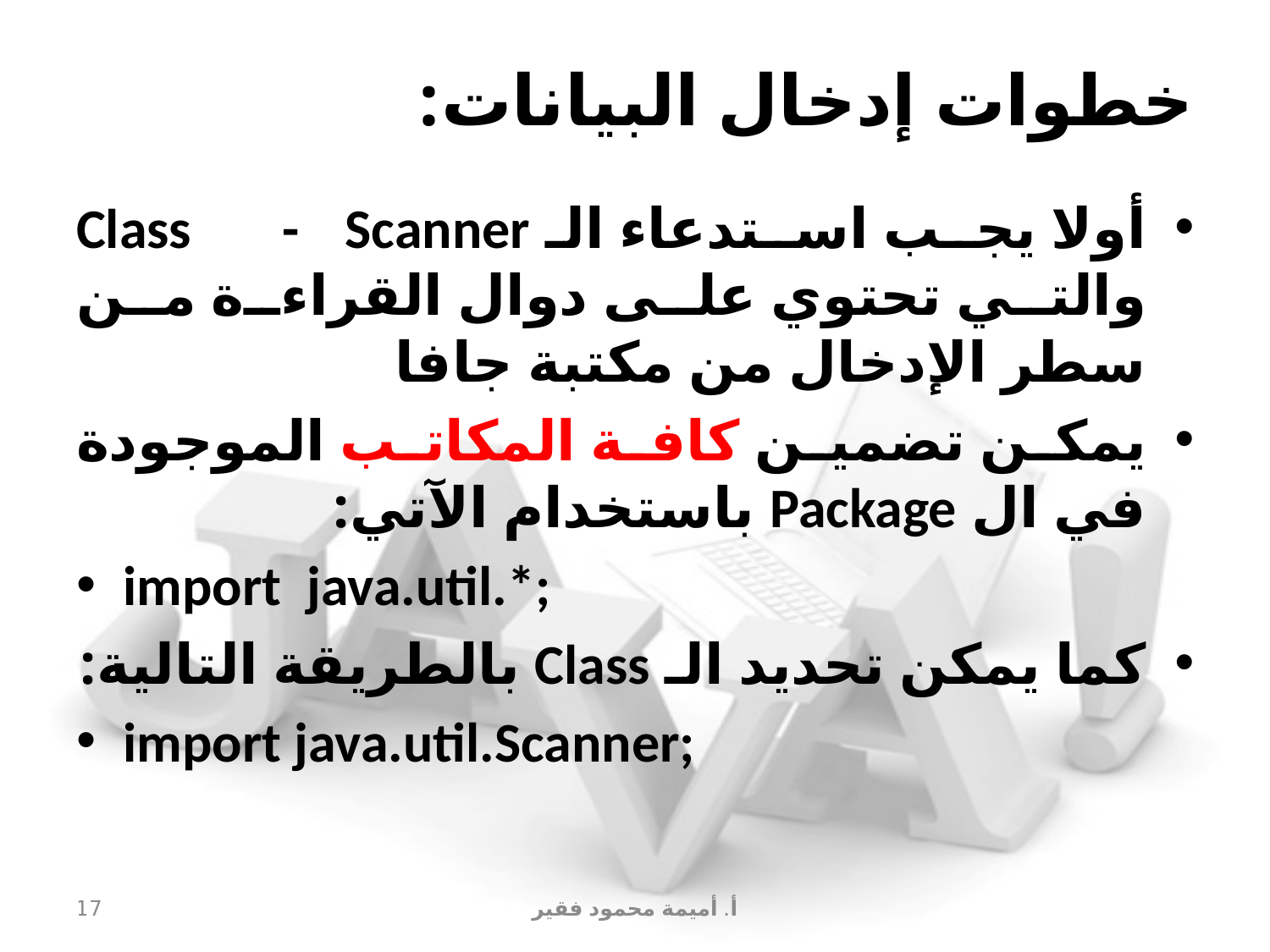

# خطوات إدخال البيانات:
أولا يجب استدعاء الـ Class  - Scanner والتي تحتوي على دوال القراءة من سطر الإدخال من مكتبة جافا
يمكن تضمين كافة المكاتب الموجودة في ال Package باستخدام الآتي:
import  java.util.*;
كما يمكن تحديد الـ Class بالطريقة التالية:
import java.util.Scanner;

17
أ. أميمة محمود فقير